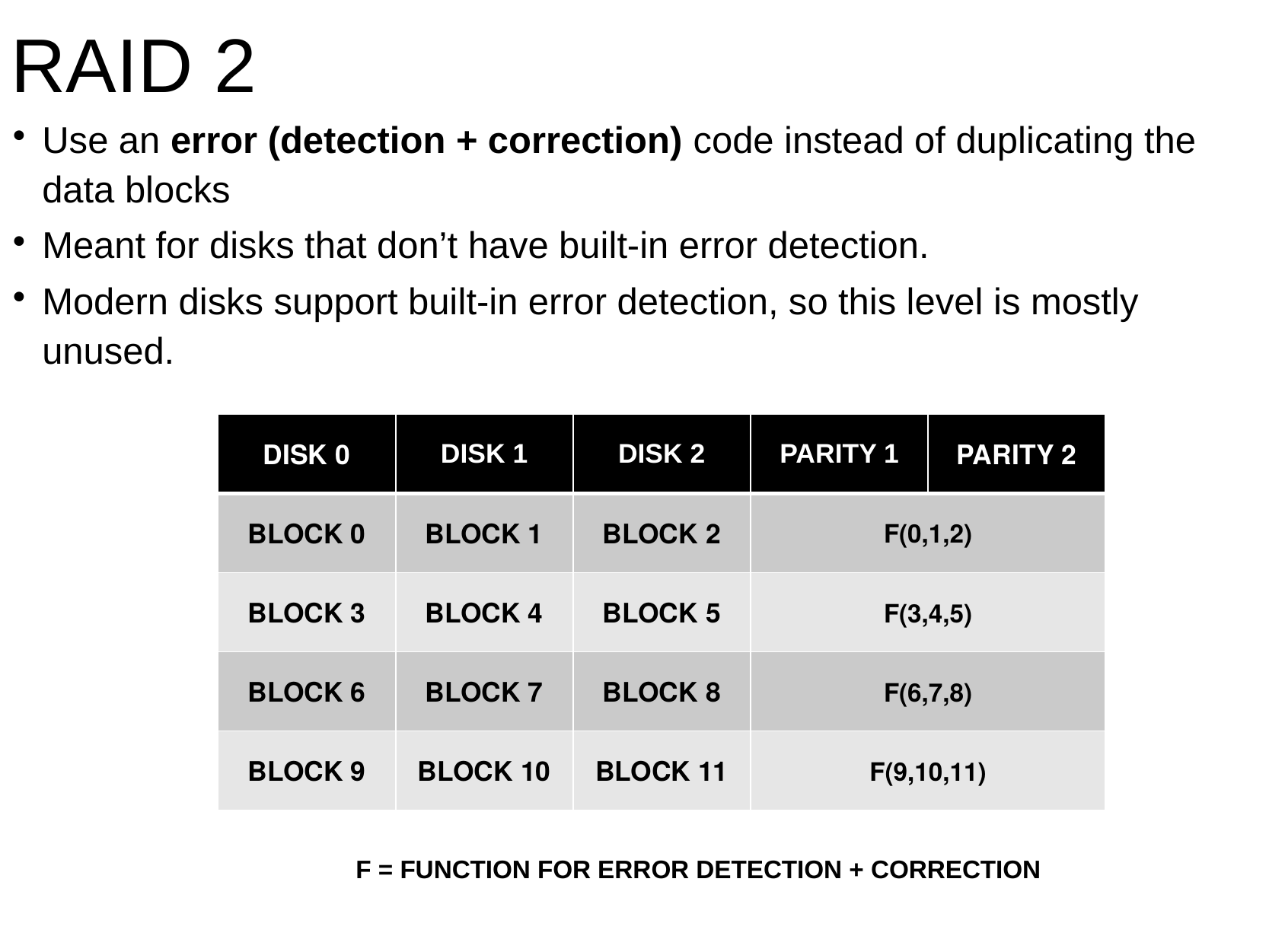

# RAID 2
Use an error (detection + correction) code instead of duplicating the data blocks
Meant for disks that don’t have built-in error detection.
Modern disks support built-in error detection, so this level is mostly unused.
| DISK 0 | DISK 1 | DISK 2 | PARITY 1 | PARITY 2 |
| --- | --- | --- | --- | --- |
| BLOCK 0 | BLOCK 1 | BLOCK 2 | F(0,1,2) |  |
| BLOCK 3 | BLOCK 4 | BLOCK 5 | F(3,4,5) |  |
| BLOCK 6 | BLOCK 7 | BLOCK 8 | F(6,7,8) |  |
| BLOCK 9 | BLOCK 10 | BLOCK 11 | F(9,10,11) |  |
F = FUNCTION FOR ERROR DETECTION + CORRECTION